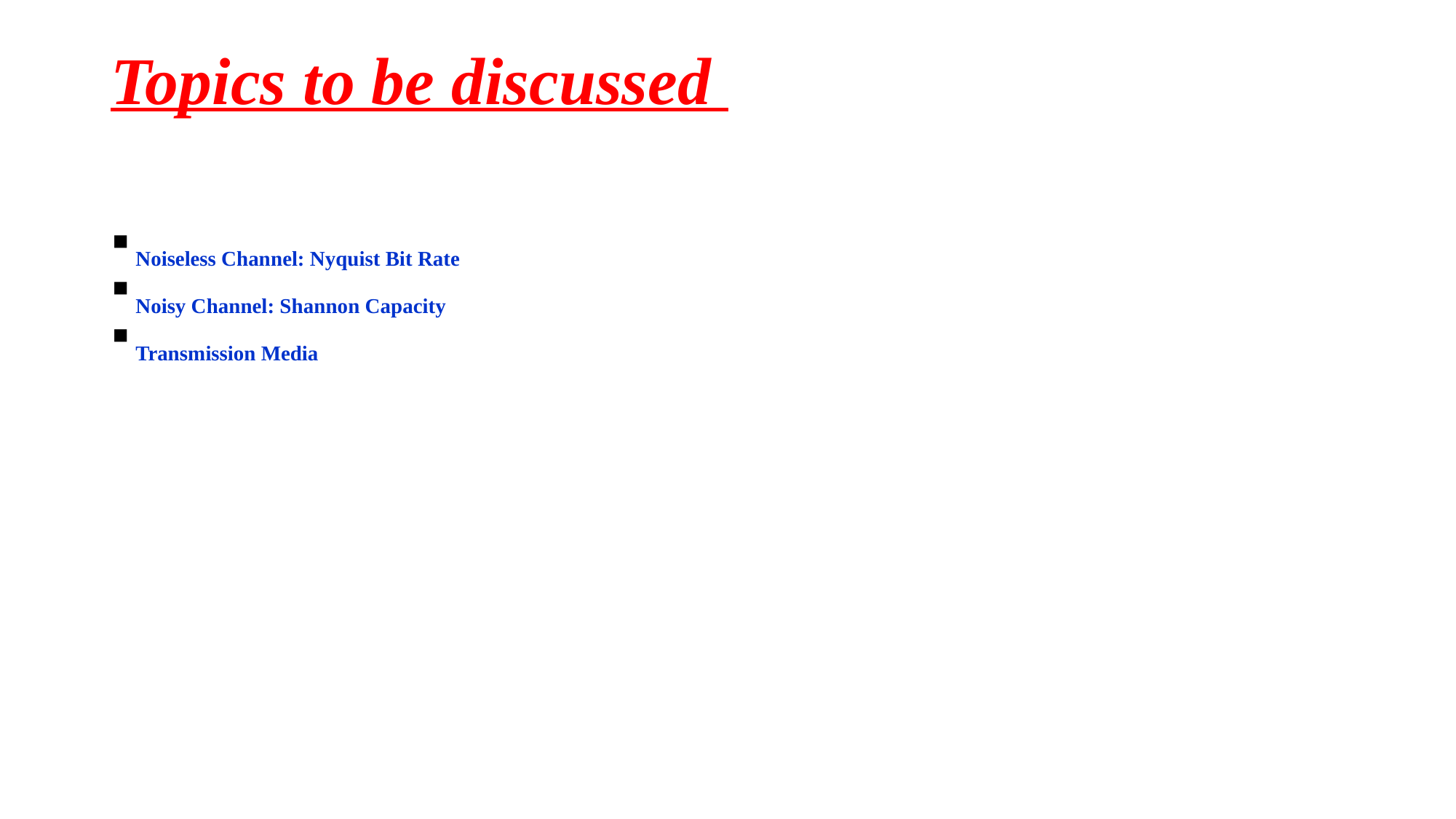

# Topics to be discussed
 Noiseless Channel: Nyquist Bit Rate
 Noisy Channel: Shannon Capacity
 Transmission Media